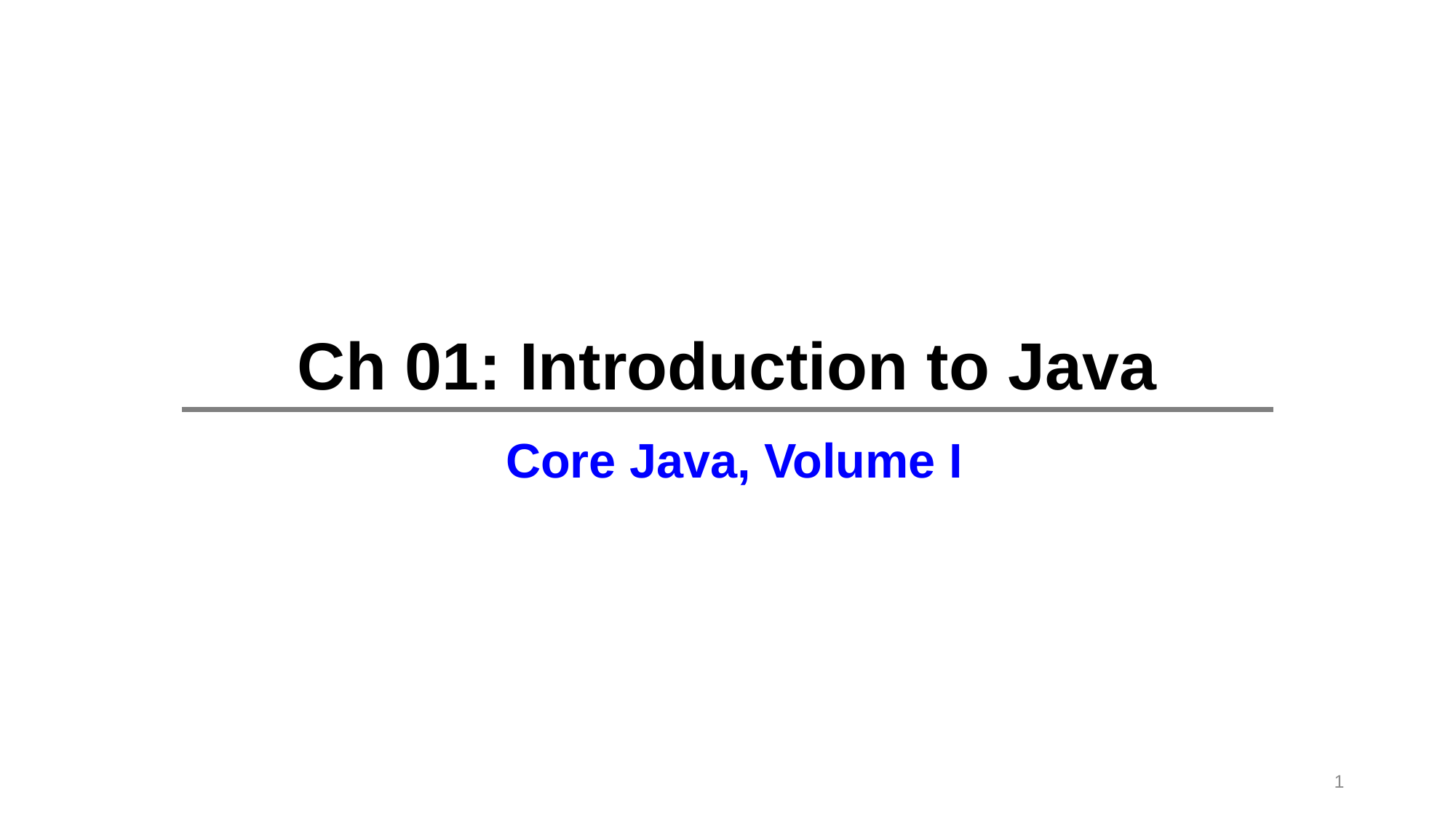

# Ch 01: Introduction to Java
 Core Java, Volume I
1